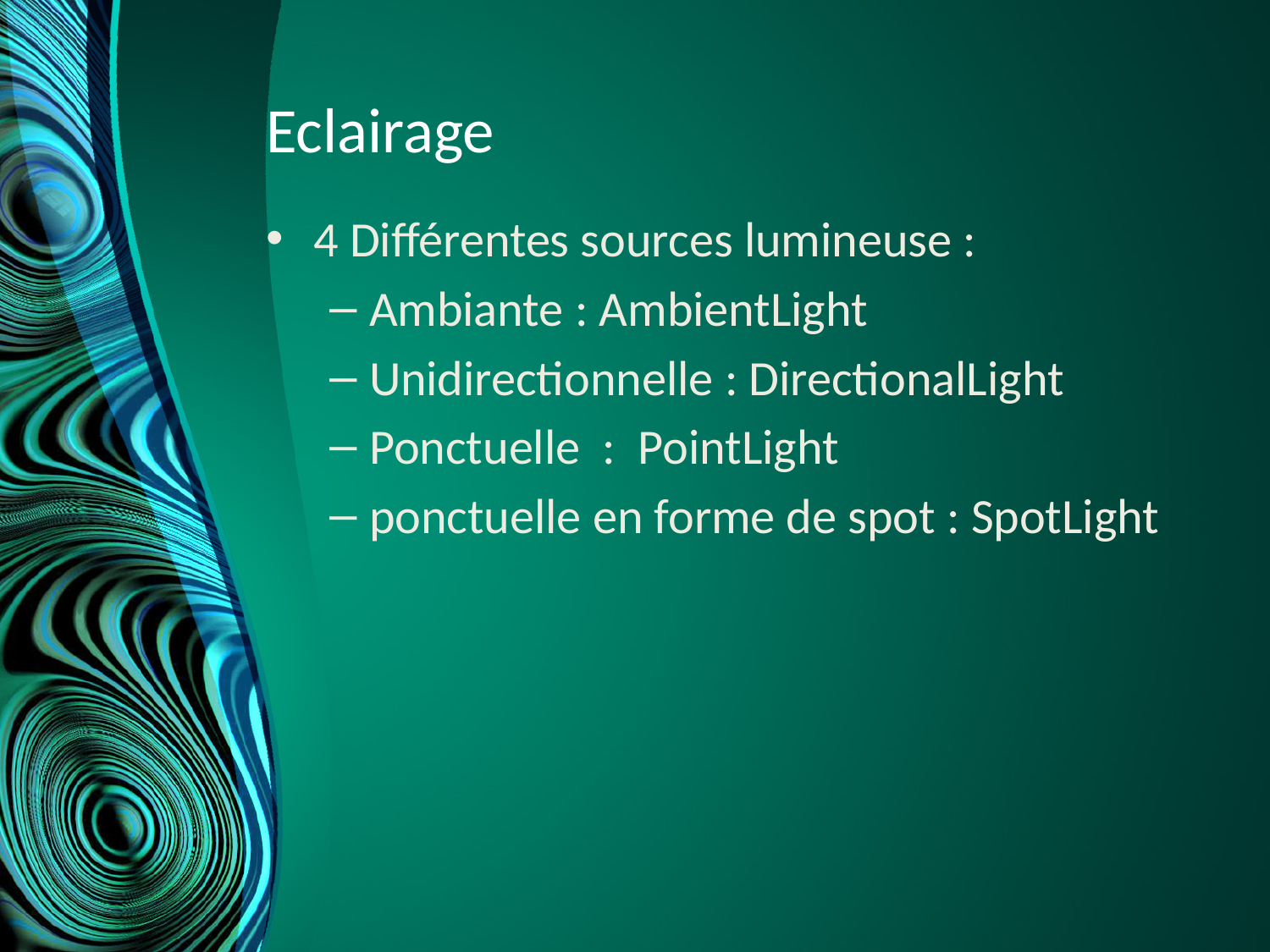

# Eclairage
4 Différentes sources lumineuse :
Ambiante : AmbientLight
Unidirectionnelle : DirectionalLight
Ponctuelle  :  PointLight
ponctuelle en forme de spot : SpotLight